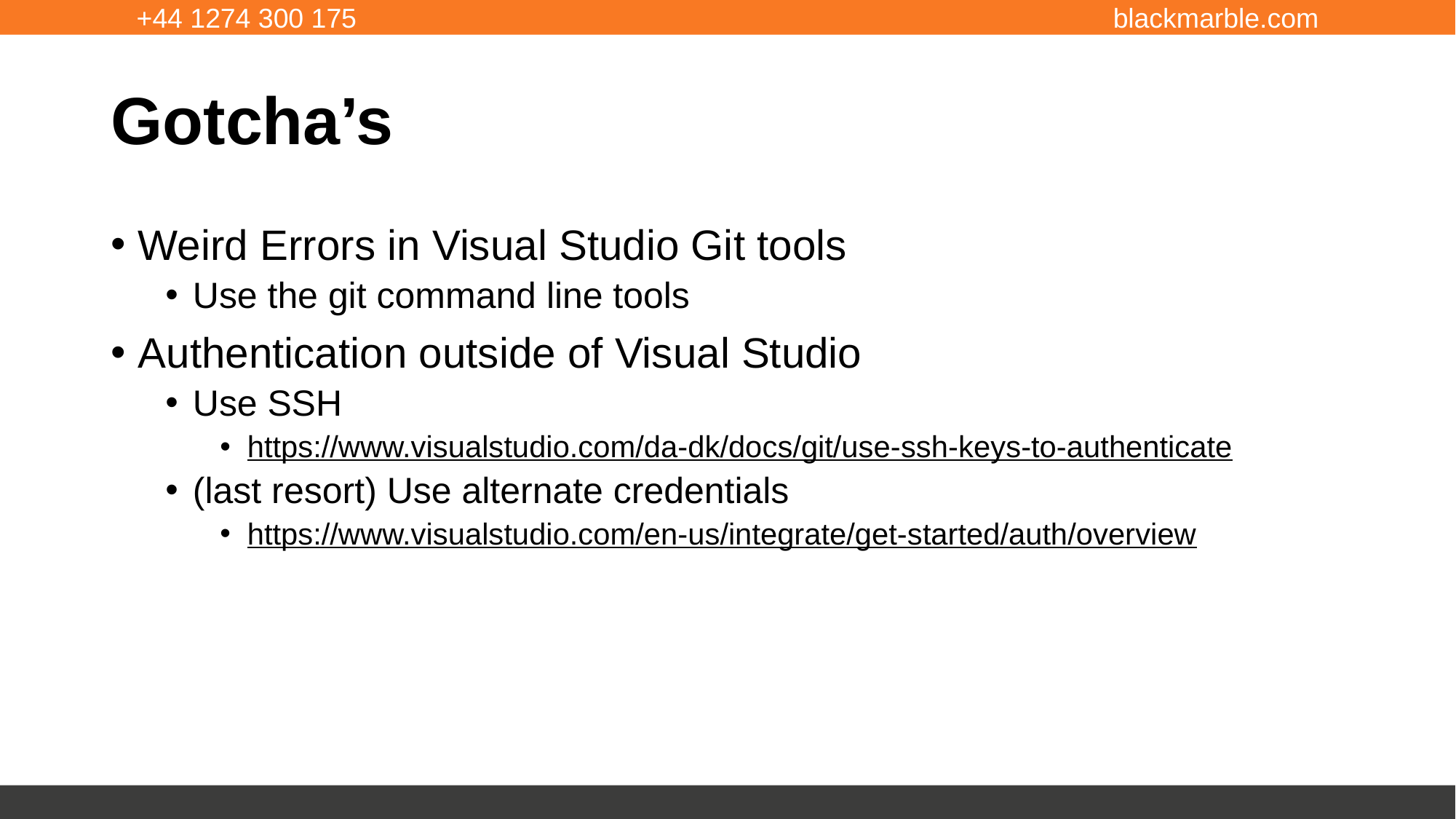

# Gotcha’s
Weird Errors in Visual Studio Git tools
Use the git command line tools
Authentication outside of Visual Studio
Use SSH
https://www.visualstudio.com/da-dk/docs/git/use-ssh-keys-to-authenticate
(last resort) Use alternate credentials
https://www.visualstudio.com/en-us/integrate/get-started/auth/overview